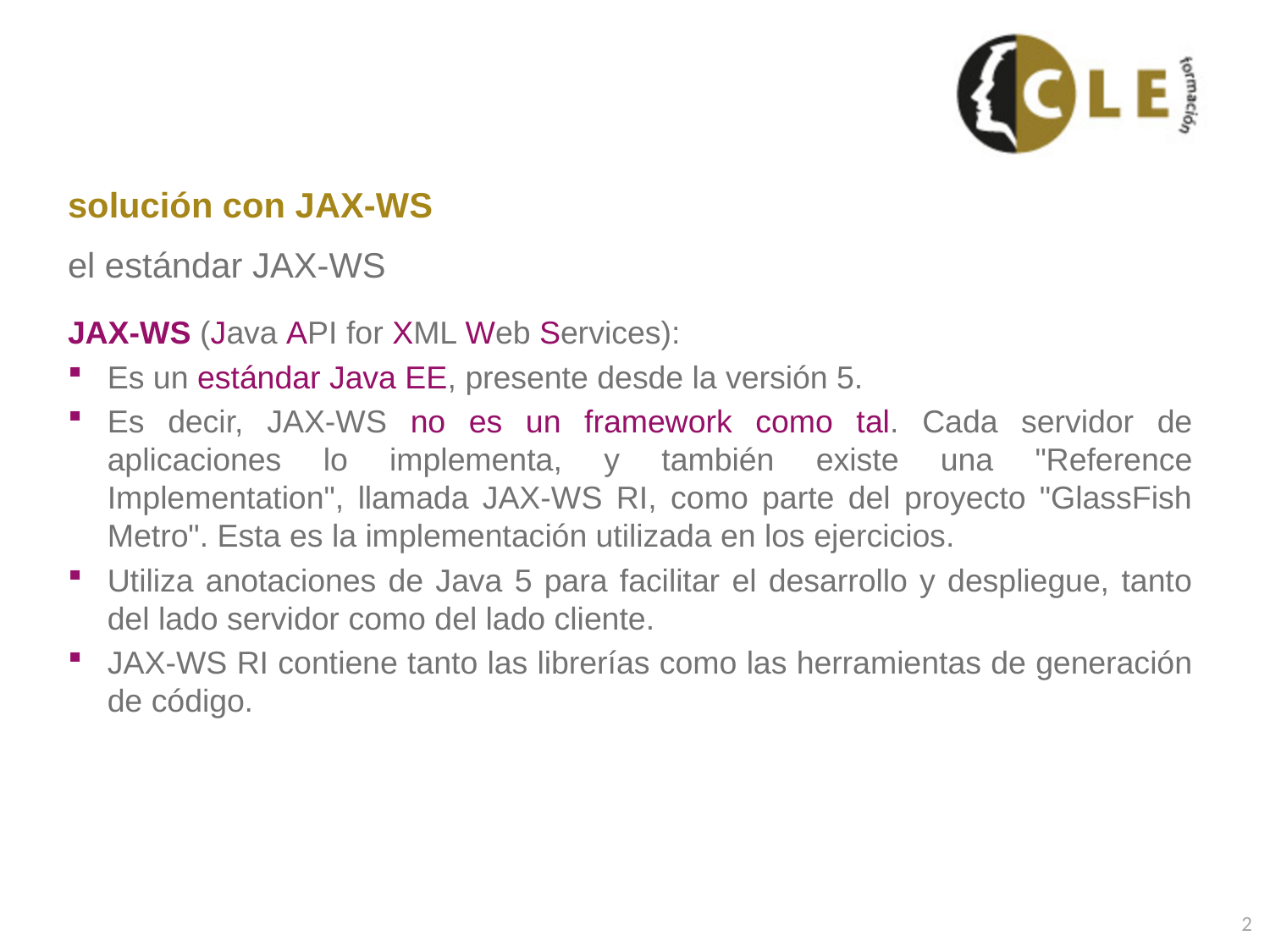

# solución con JAX-WS
el estándar JAX-WS
JAX-WS (Java API for XML Web Services):
Es un estándar Java EE, presente desde la versión 5.
Es decir, JAX-WS no es un framework como tal. Cada servidor de aplicaciones lo implementa, y también existe una "Reference Implementation", llamada JAX-WS RI, como parte del proyecto "GlassFish Metro". Esta es la implementación utilizada en los ejercicios.
Utiliza anotaciones de Java 5 para facilitar el desarrollo y despliegue, tanto del lado servidor como del lado cliente.
JAX-WS RI contiene tanto las librerías como las herramientas de generación de código.
2